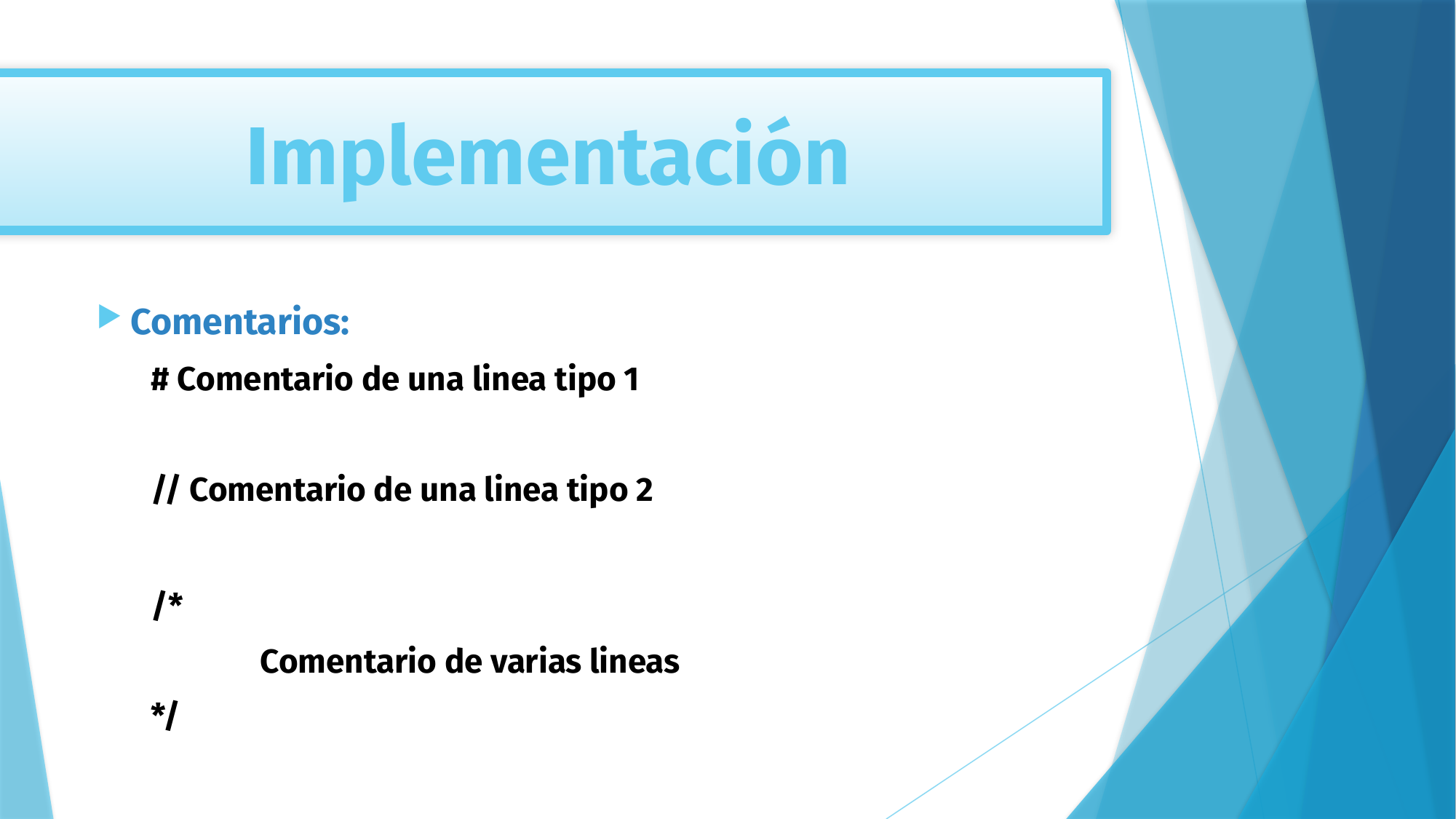

Implementación
Comentarios:
# Comentario de una linea tipo 1

// Comentario de una linea tipo 2

/*
	Comentario de varias lineas
*/